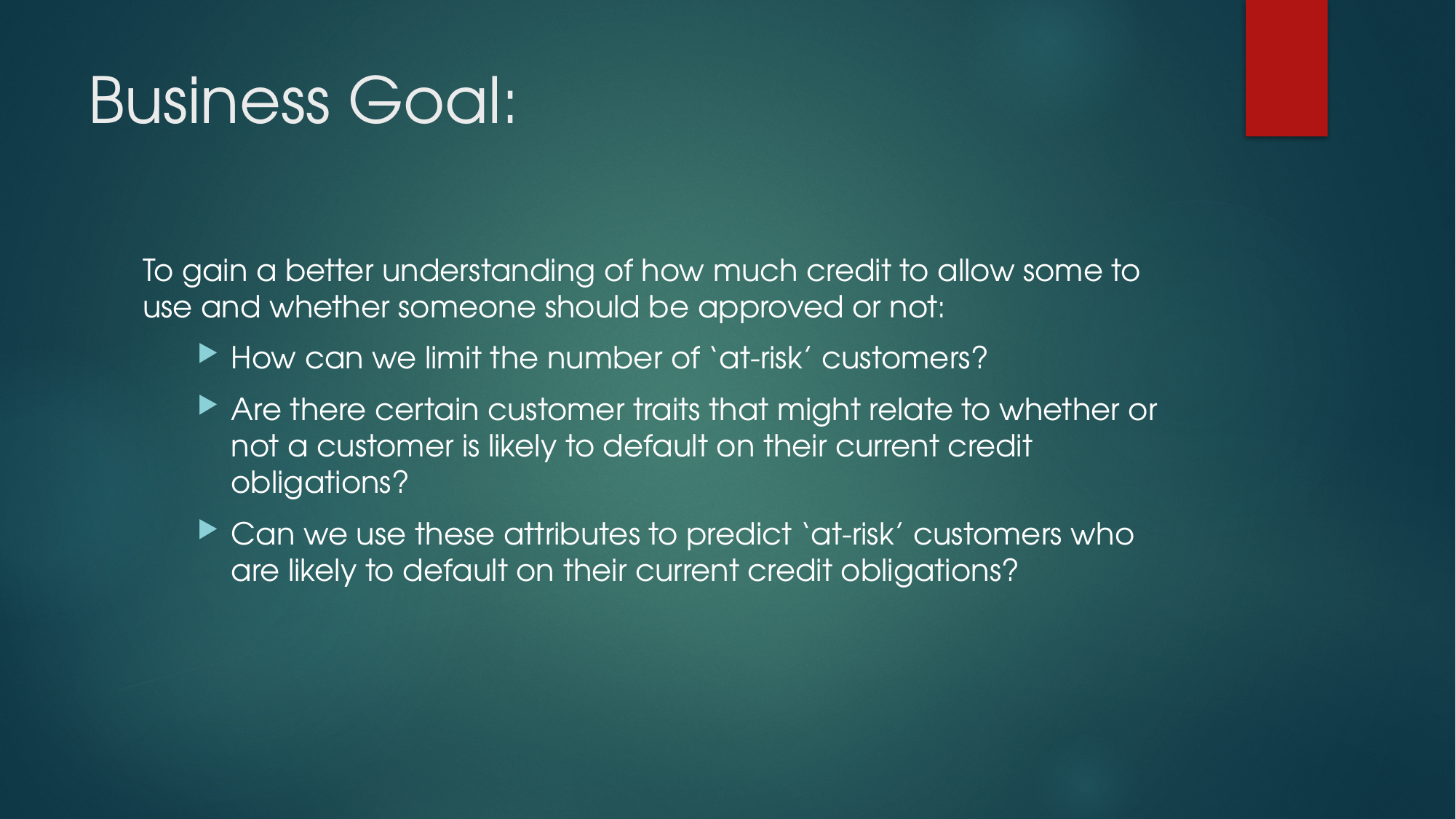

# Business Goal:
To gain a better understanding of how much credit to allow some to use and whether someone should be approved or not:
How can we limit the number of ‘at-risk’ customers?
Are there certain customer traits that might relate to whether or not a customer is likely to default on their current credit obligations?
Can we use these attributes to predict ‘at-risk’ customers who are likely to default on their current credit obligations?